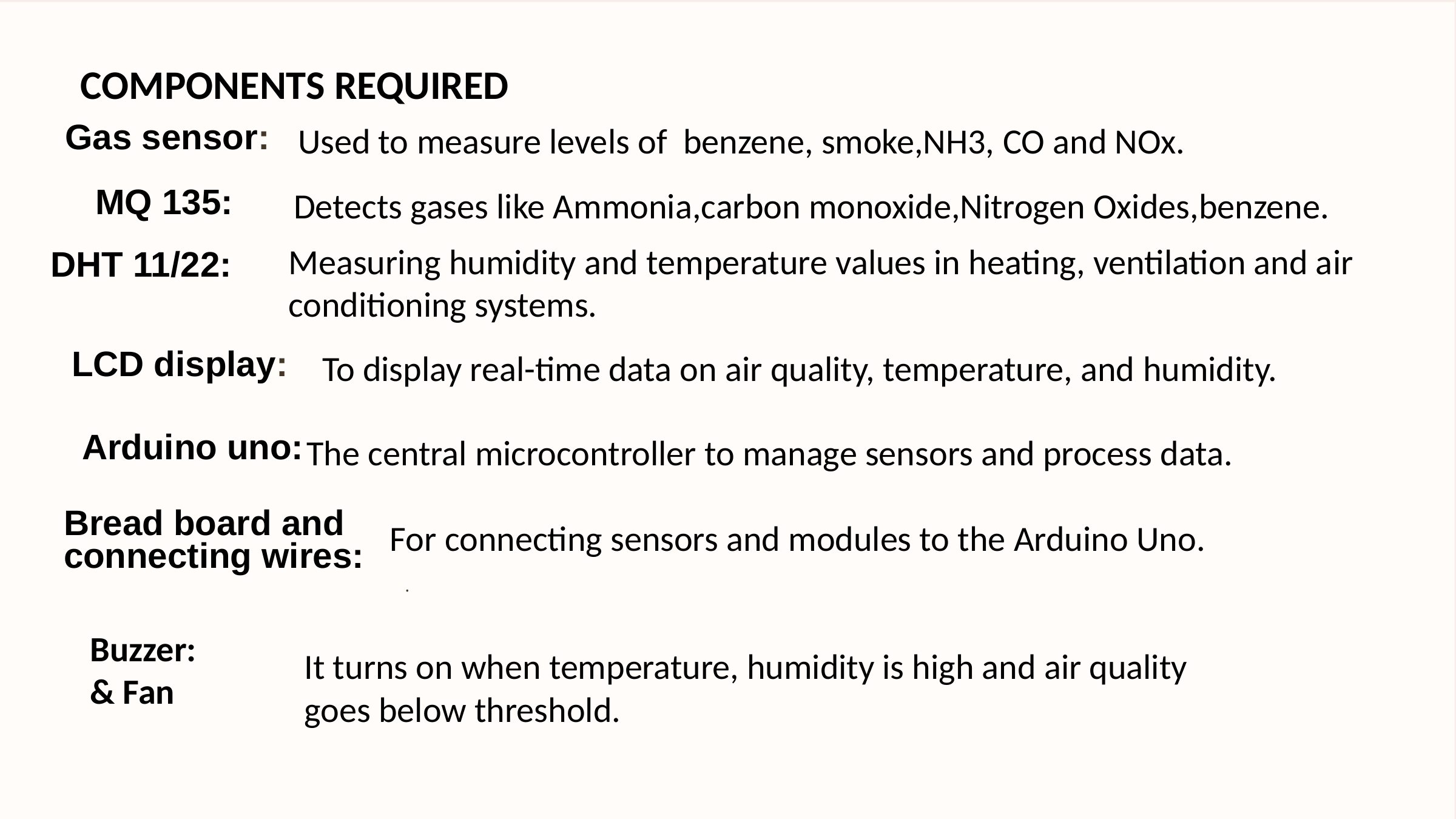

COMPONENTS REQUIRED
Used to measure levels of  benzene, smoke,NH3, CO and NOx.
Gas sensor:
Detects gases like Ammonia,carbon monoxide,Nitrogen Oxides,benzene.
MQ 135:
Measuring humidity and temperature values in heating, ventilation and air conditioning systems.

DHT 11/22:
To display real-time data on air quality, temperature, and humidity.
LCD display:
The central microcontroller to manage sensors and process data.
  Arduino uno:
Bread board and   connecting wires:
For connecting sensors and modules to the Arduino Uno.
.

Buzzer:
& Fan
It turns on when temperature, humidity is high and air quality goes below threshold.